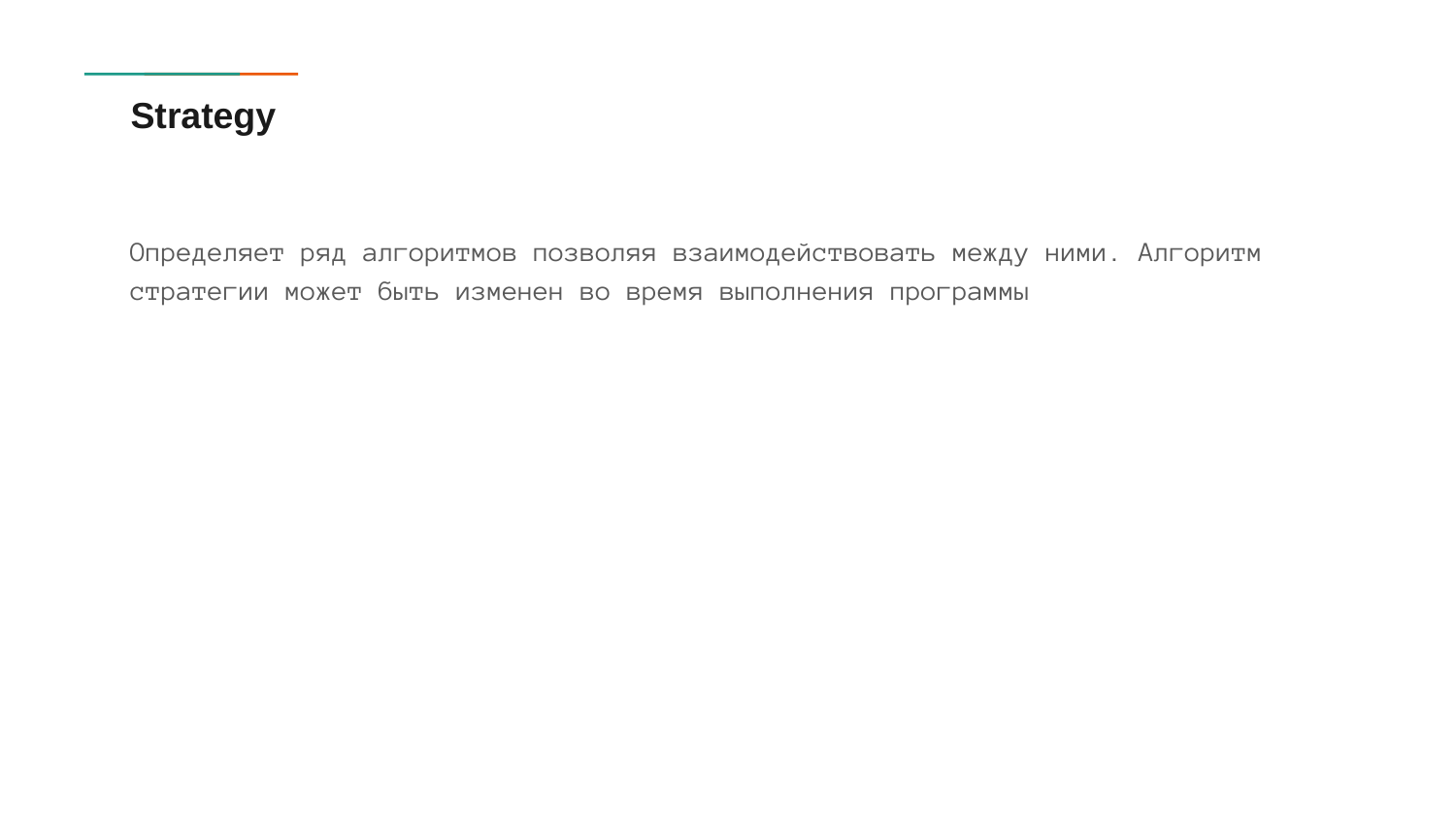

# Strategy

Определяет ряд алгоритмов позволяя взаимодействовать между ними. Алгоритм стратегии может быть изменен во время выполнения программы